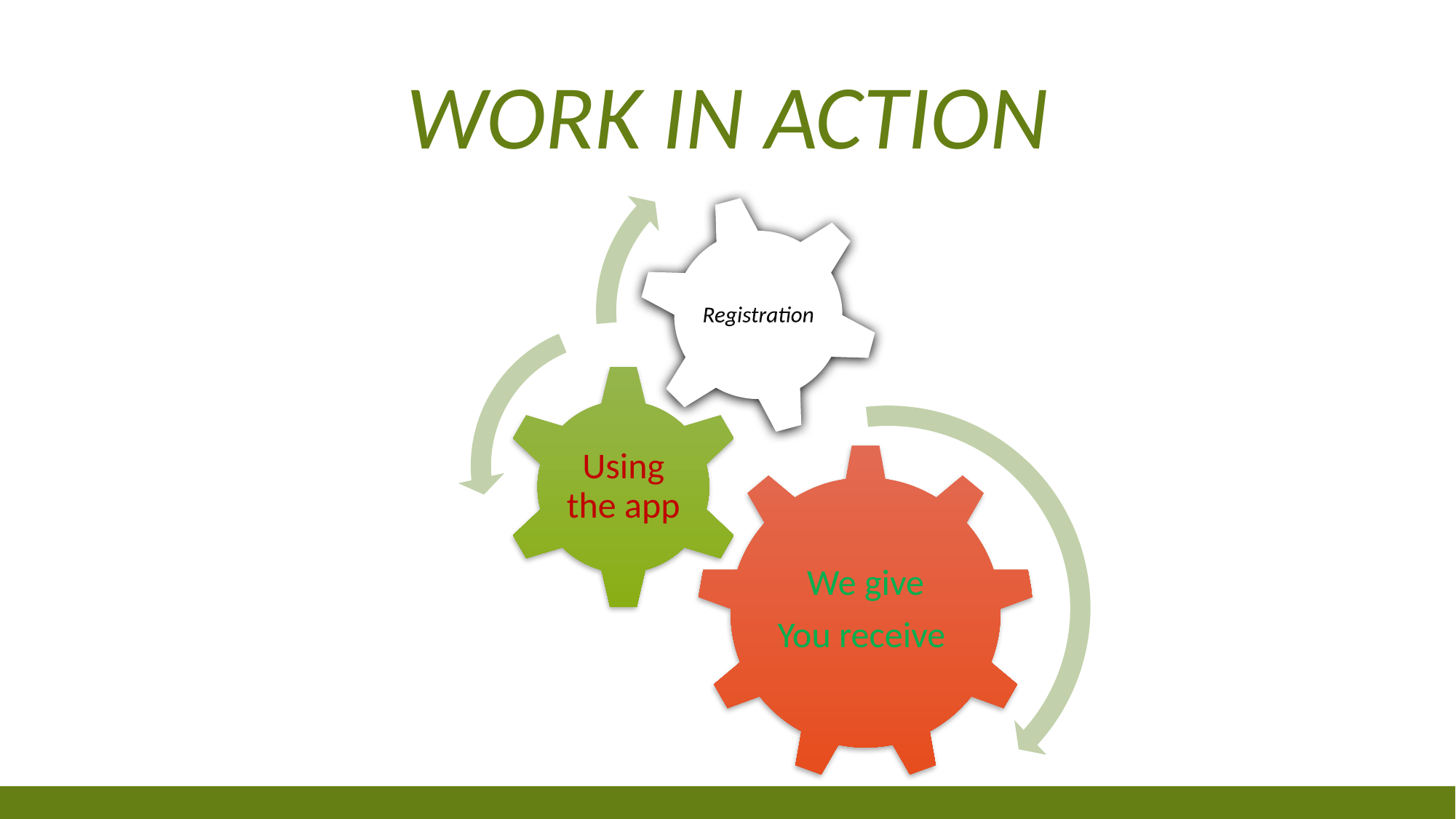

# Work In Action
We give
You receive
Using the app
Registration